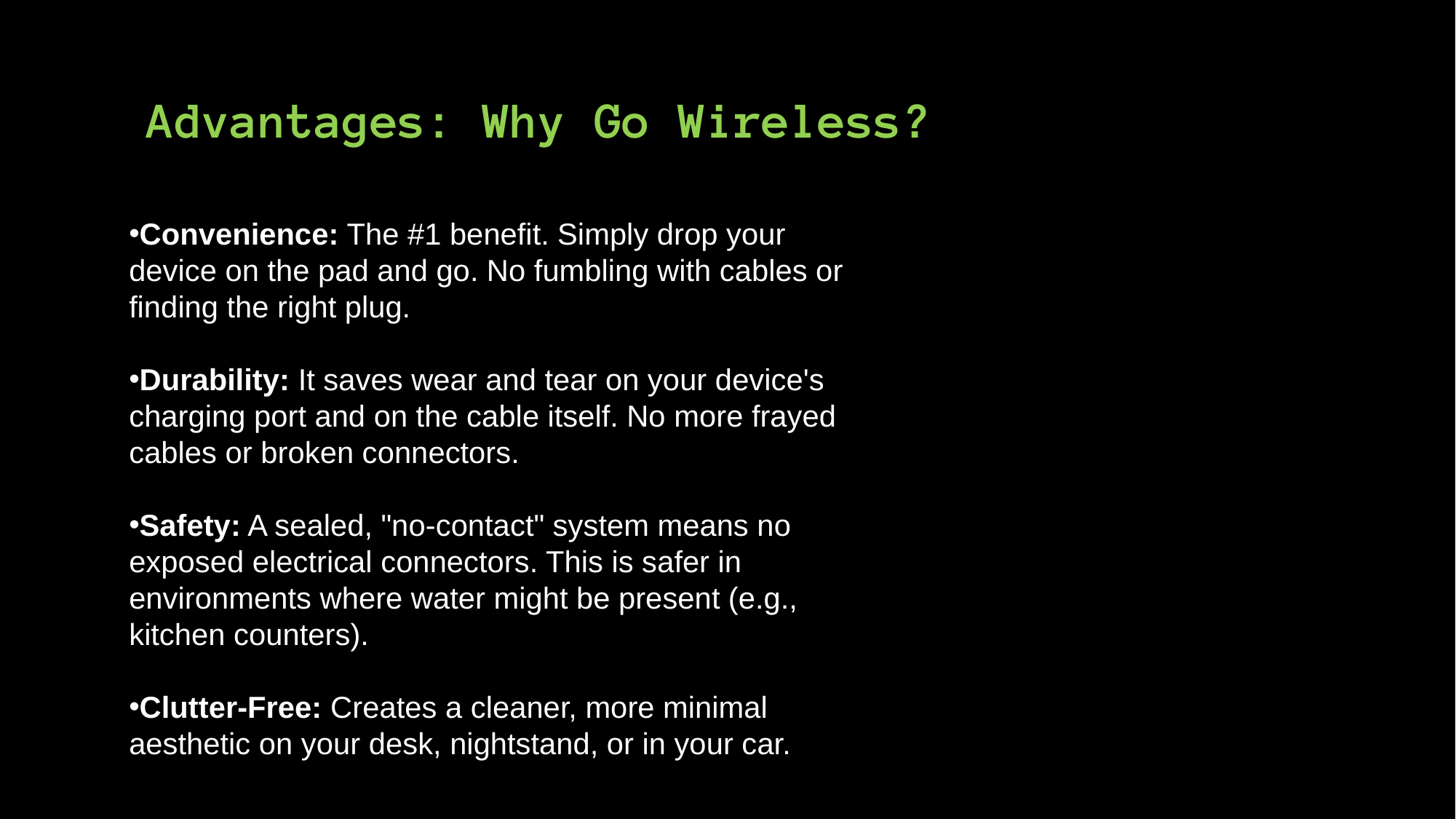

# Advantages: Why Go Wireless?
Convenience: The #1 benefit. Simply drop your device on the pad and go. No fumbling with cables or finding the right plug.

Durability: It saves wear and tear on your device's charging port and on the cable itself. No more frayed cables or broken connectors.

Safety: A sealed, "no-contact" system means no exposed electrical connectors. This is safer in environments where water might be present (e.g., kitchen counters).

Clutter-Free: Creates a cleaner, more minimal aesthetic on your desk, nightstand, or in your car.